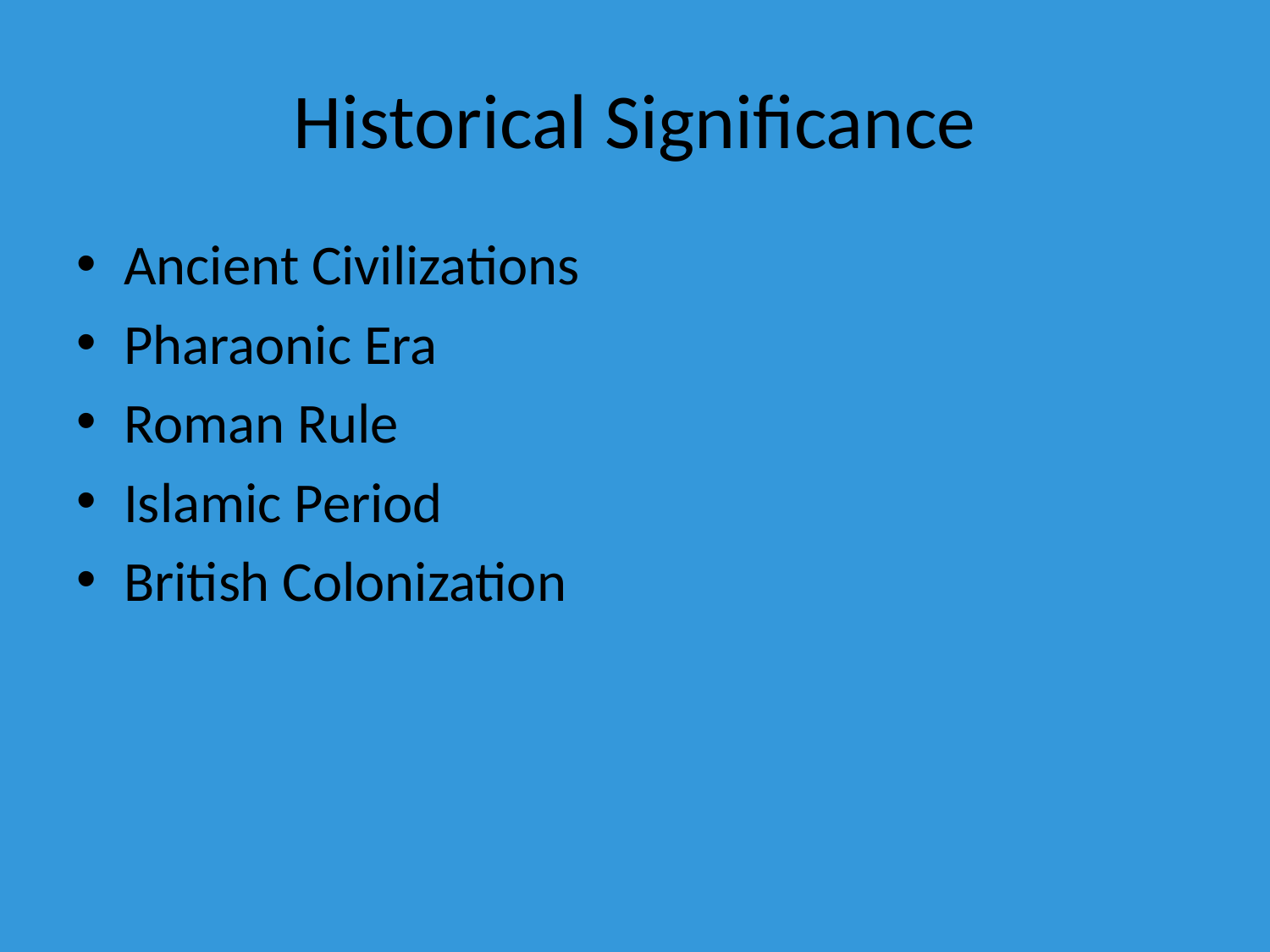

# Historical Significance
Ancient Civilizations
Pharaonic Era
Roman Rule
Islamic Period
British Colonization